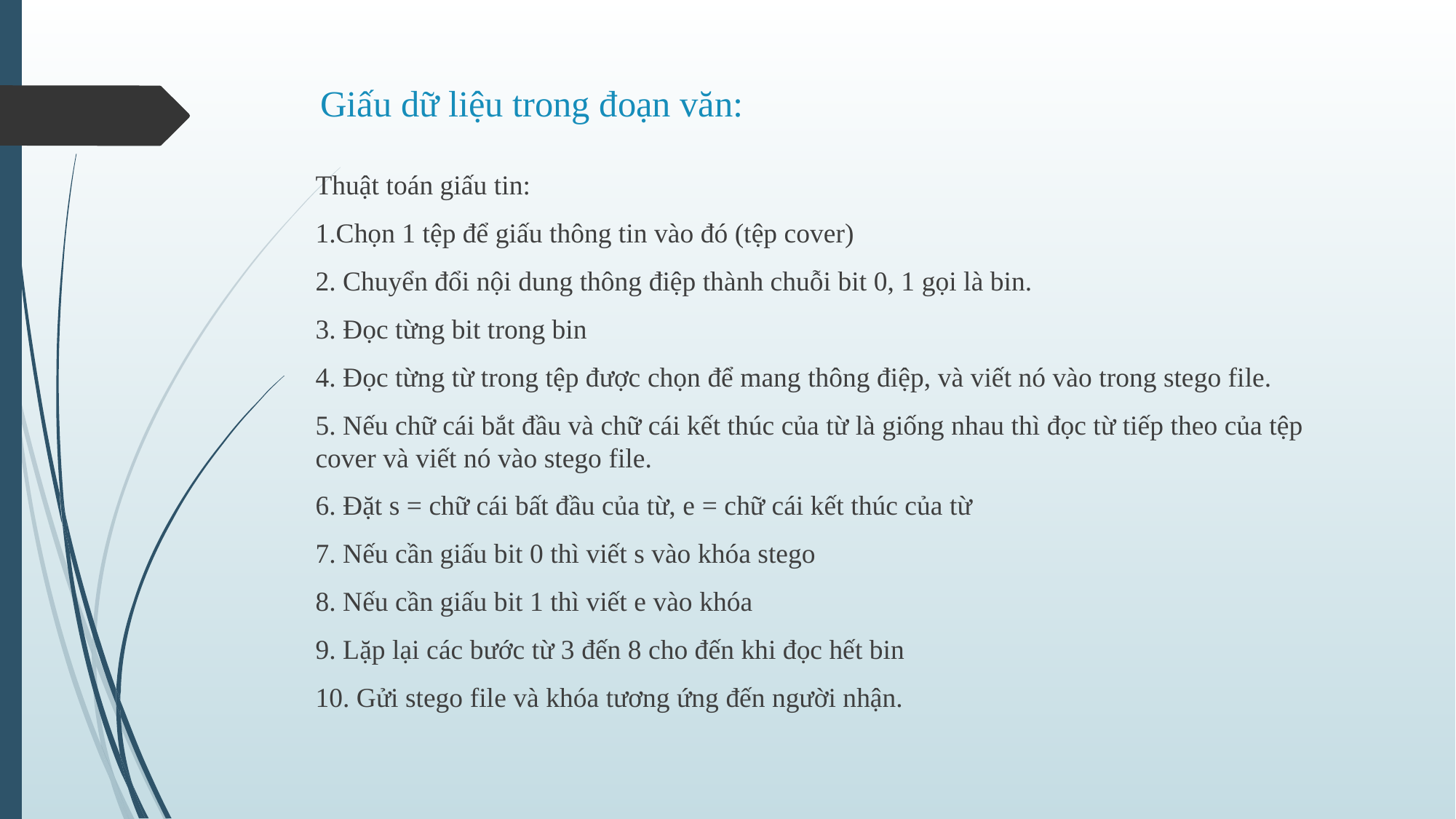

# Giấu dữ liệu trong đoạn văn:
Thuật toán giấu tin:
1.Chọn 1 tệp để giấu thông tin vào đó (tệp cover)
2. Chuyển đổi nội dung thông điệp thành chuỗi bit 0, 1 gọi là bin.
3. Đọc từng bit trong bin
4. Đọc từng từ trong tệp được chọn để mang thông điệp, và viết nó vào trong stego file.
5. Nếu chữ cái bắt đầu và chữ cái kết thúc của từ là giống nhau thì đọc từ tiếp theo của tệp cover và viết nó vào stego file.
6. Đặt s = chữ cái bất đầu của từ, e = chữ cái kết thúc của từ
7. Nếu cần giấu bit 0 thì viết s vào khóa stego
8. Nếu cần giấu bit 1 thì viết e vào khóa
9. Lặp lại các bước từ 3 đến 8 cho đến khi đọc hết bin
10. Gửi stego file và khóa tương ứng đến người nhận.